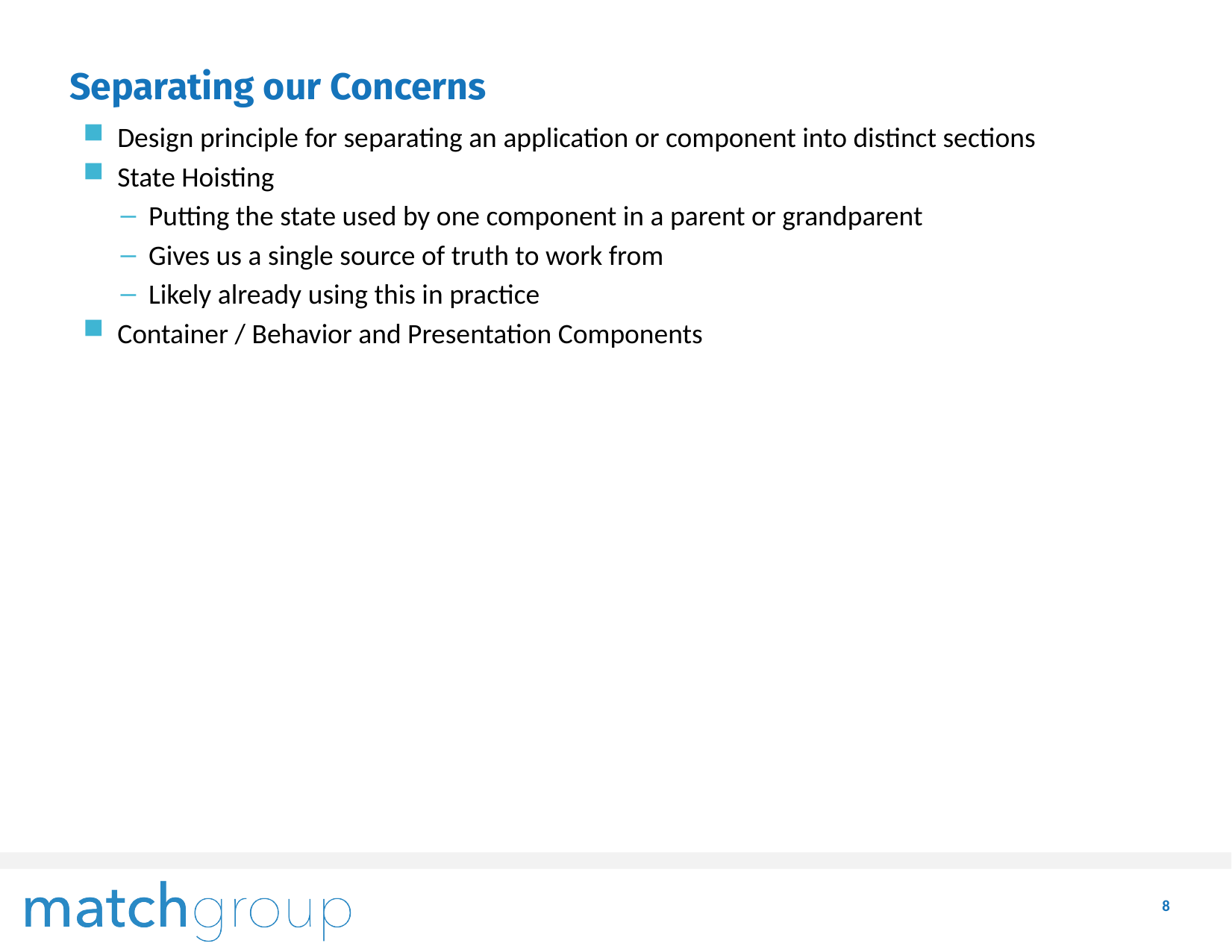

# Separating our Concerns
Design principle for separating an application or component into distinct sections
State Hoisting
Putting the state used by one component in a parent or grandparent
Gives us a single source of truth to work from
Likely already using this in practice
Container / Behavior and Presentation Components

8